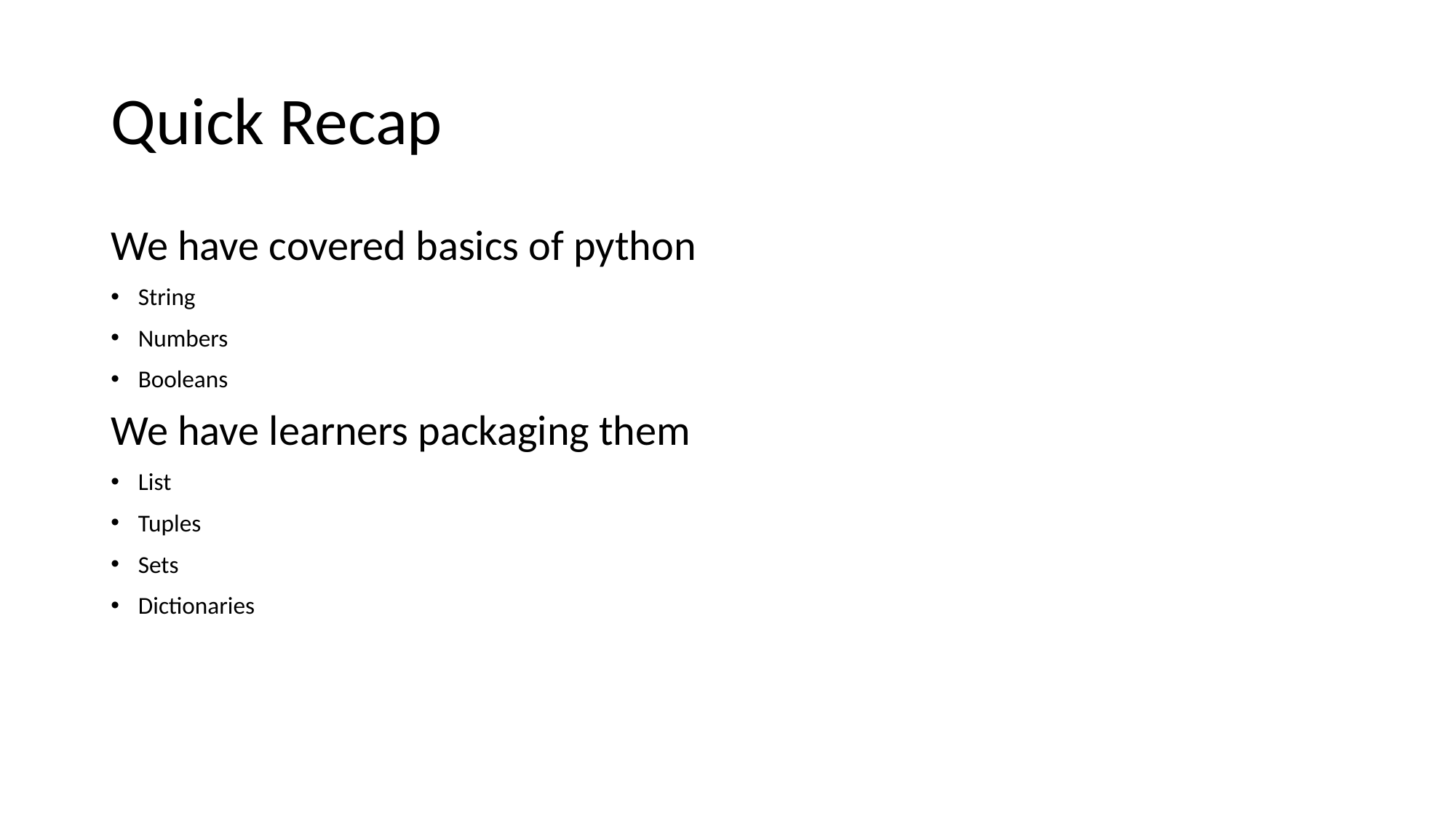

# Quick Recap
We have covered basics of python
String
Numbers
Booleans
We have learners packaging them
List
Tuples
Sets
Dictionaries